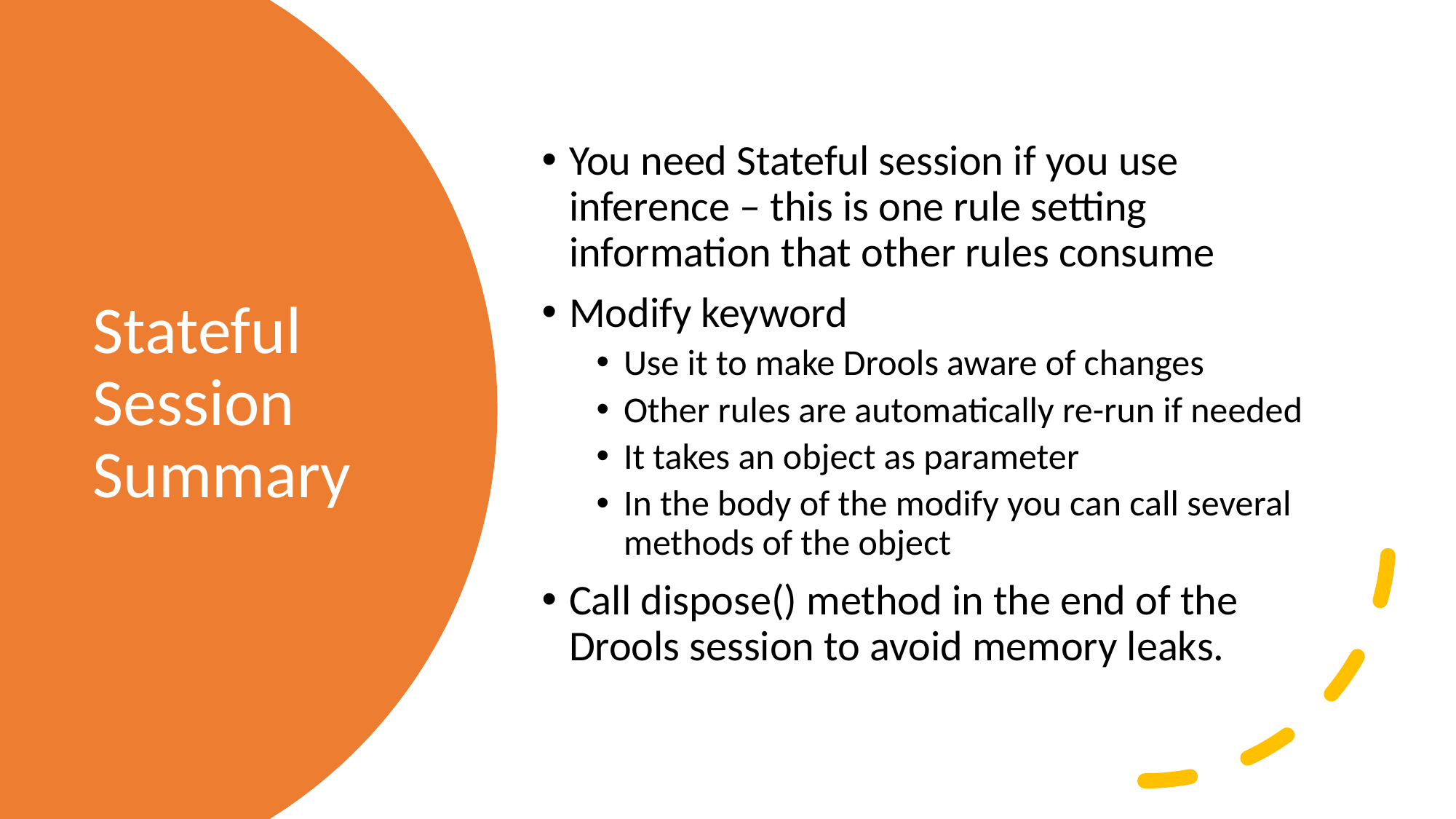

You need Stateful session if you use inference – this is one rule setting information that other rules consume
Modify keyword
Use it to make Drools aware of changes
Other rules are automatically re-run if needed
It takes an object as parameter
In the body of the modify you can call several methods of the object
Call dispose() method in the end of the Drools session to avoid memory leaks.
# Stateful Session Summary